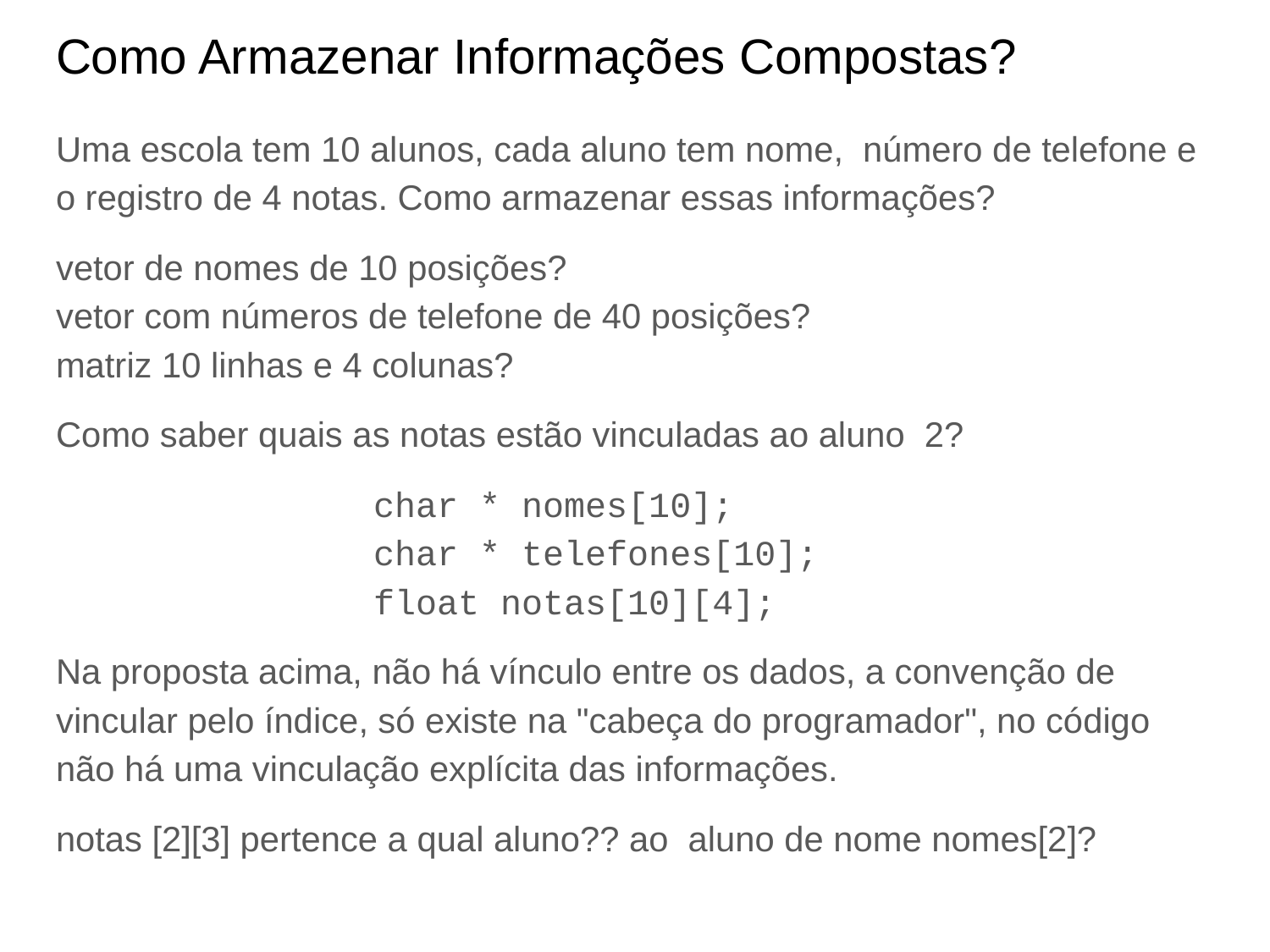

# Como Armazenar Informações Compostas?
Uma escola tem 10 alunos, cada aluno tem nome,  número de telefone e  o registro de 4 notas. Como armazenar essas informações?
vetor de nomes de 10 posições?
vetor com números de telefone de 40 posições?
matriz 10 linhas e 4 colunas?
Como saber quais as notas estão vinculadas ao aluno  2?
char * nomes[10];
char * telefones[10];
float notas[10][4];
Na proposta acima, não há vínculo entre os dados, a convenção de vincular pelo índice, só existe na "cabeça do programador", no código não há uma vinculação explícita das informações.
notas [2][3] pertence a qual aluno?? ao  aluno de nome nomes[2]?